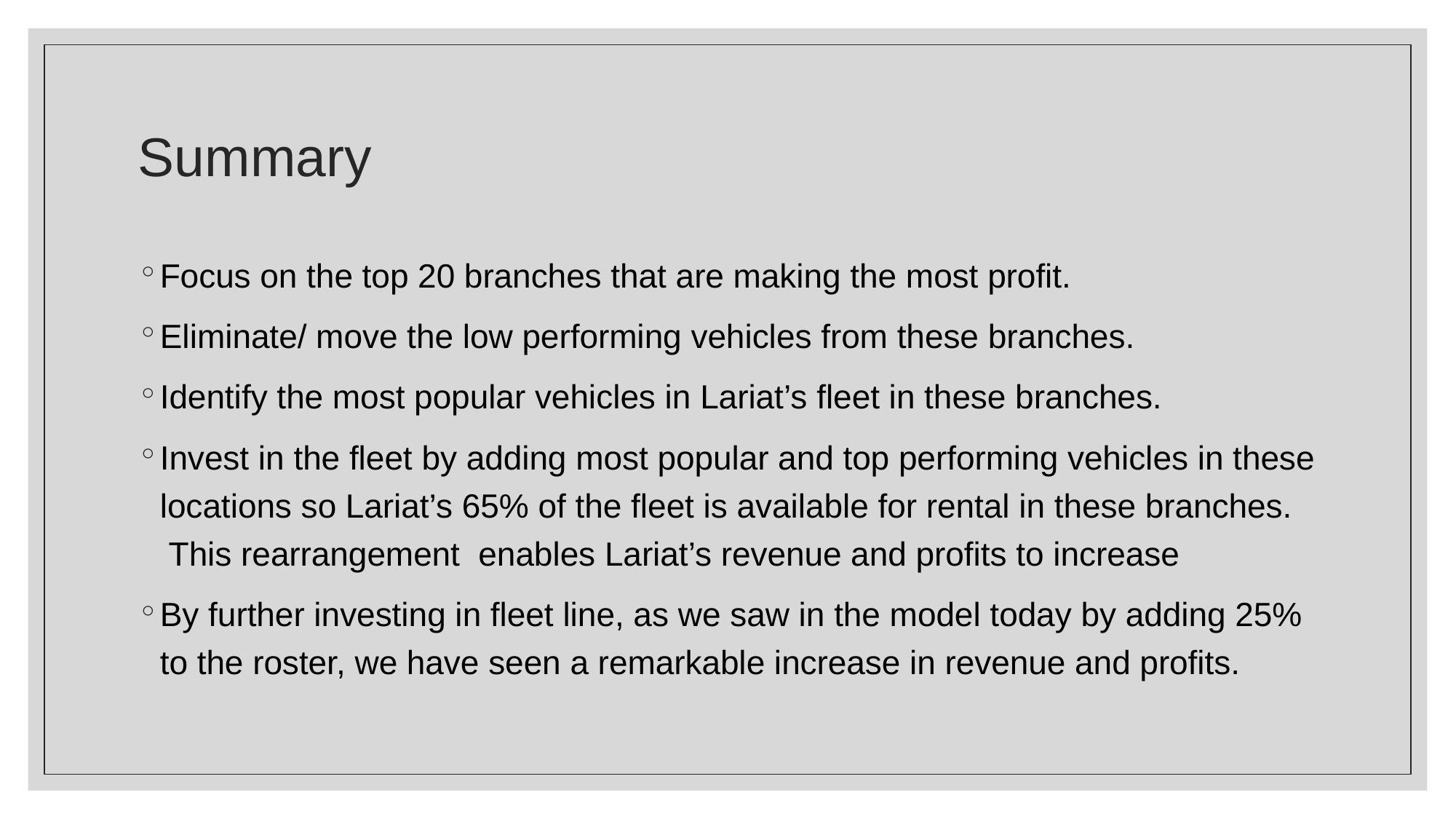

# Summary
Focus on the top 20 branches that are making the most profit.
Eliminate/ move the low performing vehicles from these branches.
Identify the most popular vehicles in Lariat’s fleet in these branches.
Invest in the fleet by adding most popular and top performing vehicles in these locations so Lariat’s 65% of the fleet is available for rental in these branches.    This rearrangement  enables Lariat’s revenue and profits to increase
By further investing in fleet line, as we saw in the model today by adding 25% to the roster, we have seen a remarkable increase in revenue and profits.